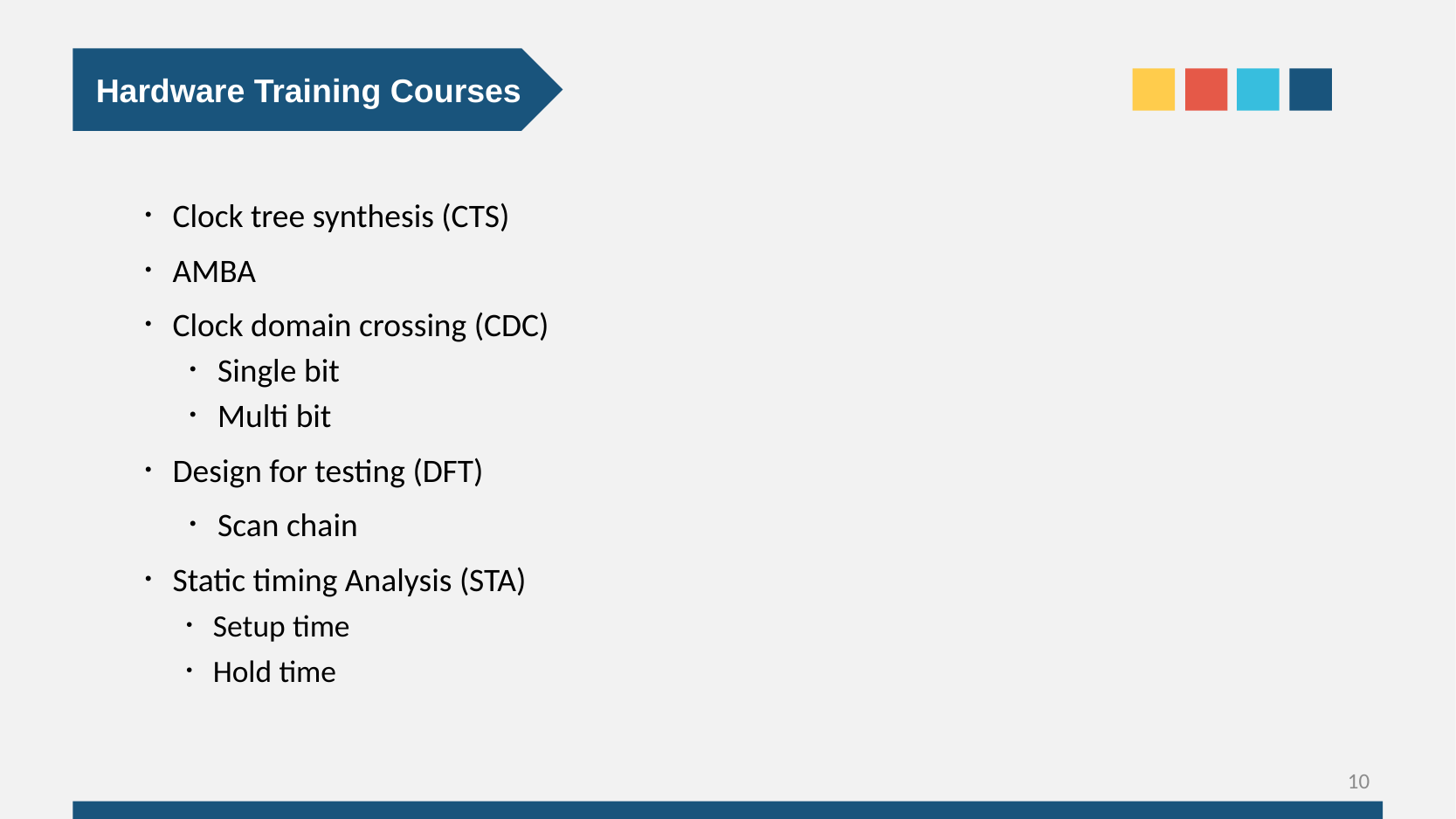

Hardware Training Courses

．Clock tree synthesis (CTS)
．AMBA
．Clock domain crossing (CDC)
     ．Single bit
     ．Multi bit
．Design for testing (DFT)
     ．Scan chain
．Static timing Analysis (STA)
     ．Setup time
     ．Hold time

10